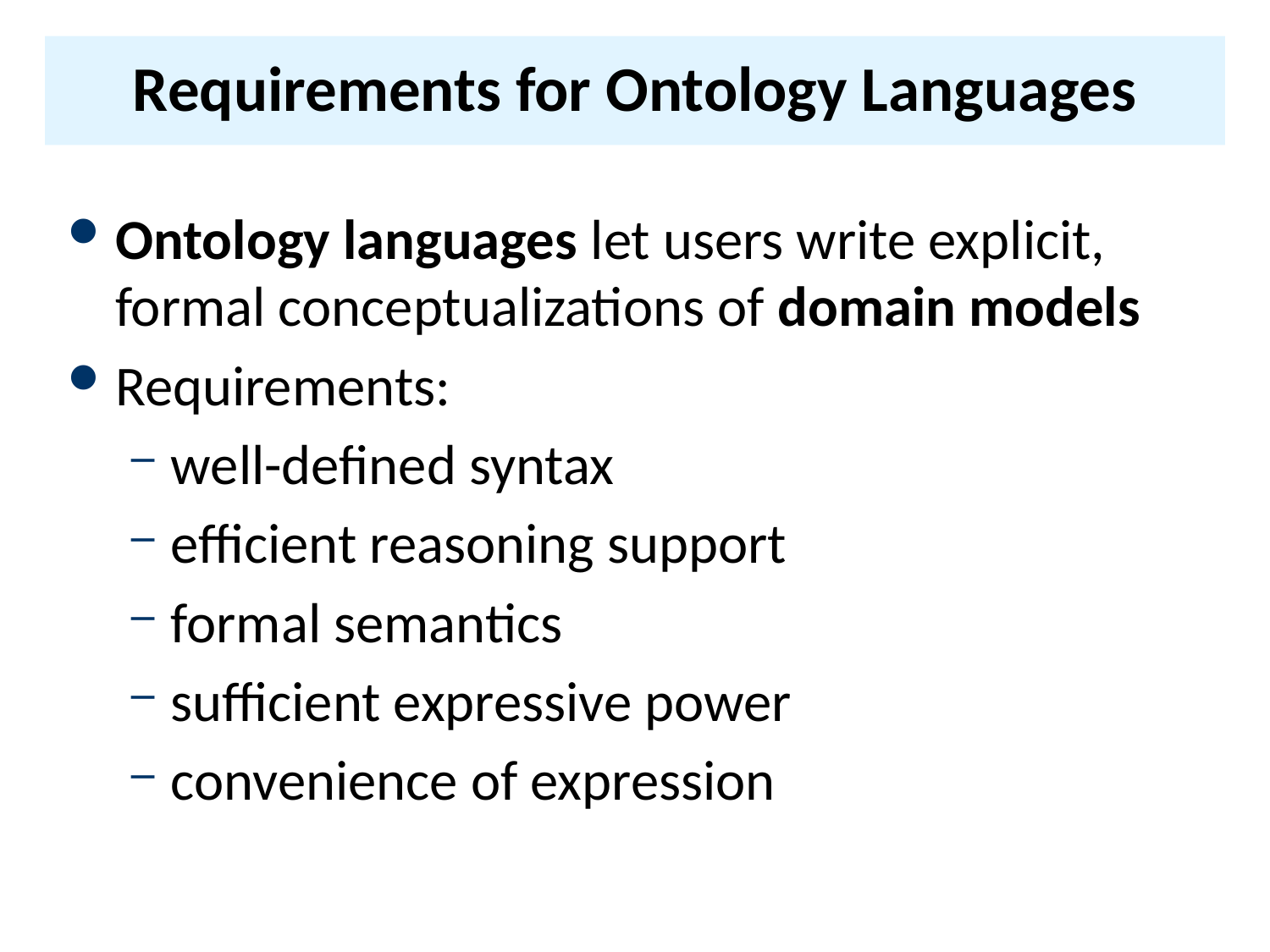

# Requirements for Ontology Languages
Ontology languages let users write explicit, formal conceptualizations of domain models
Requirements:
well-defined syntax
efficient reasoning support
formal semantics
sufficient expressive power
convenience of expression